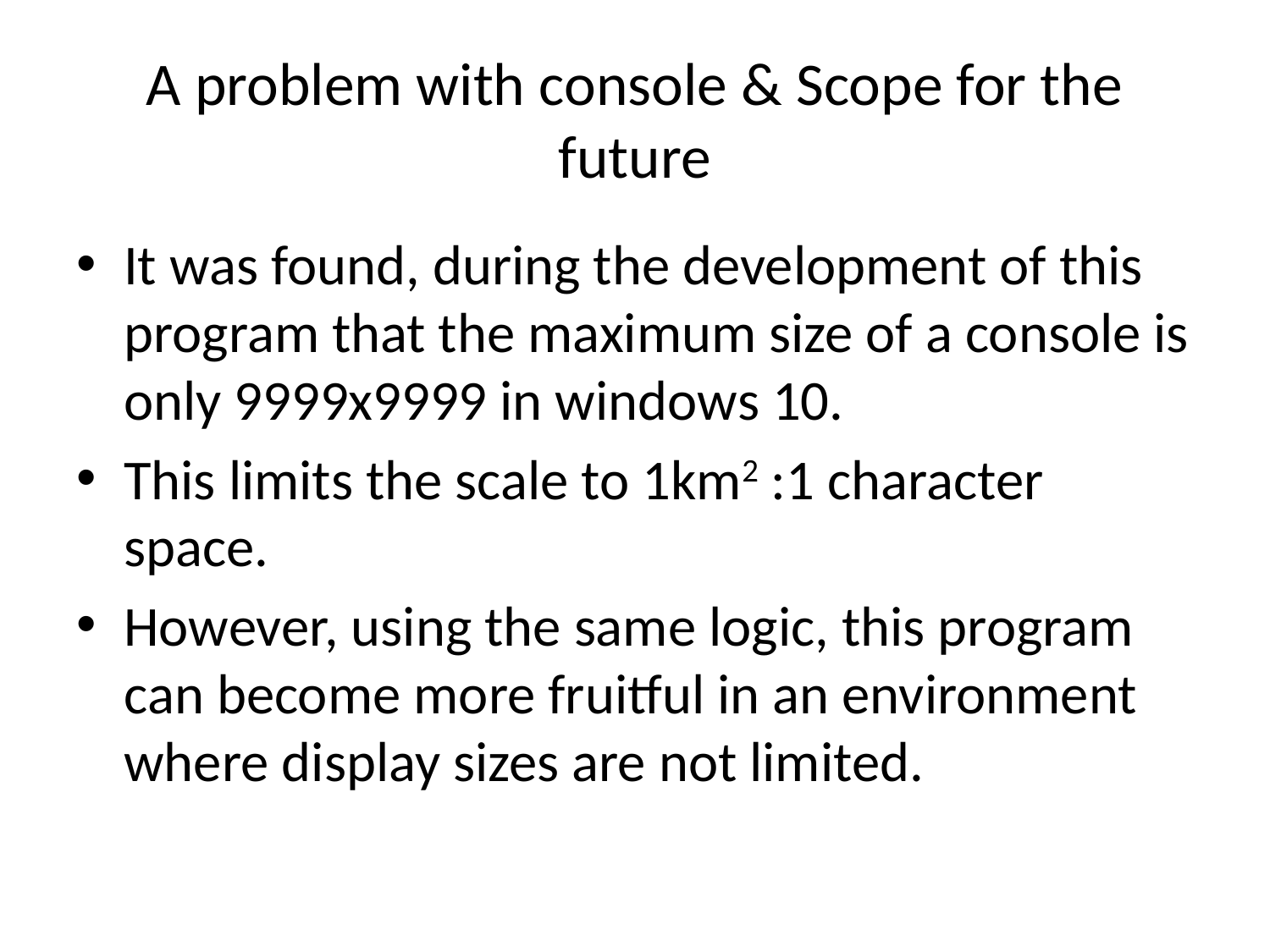

# A problem with console & Scope for the future
It was found, during the development of this program that the maximum size of a console is only 9999x9999 in windows 10.
This limits the scale to 1km2 :1 character space.
However, using the same logic, this program can become more fruitful in an environment where display sizes are not limited.